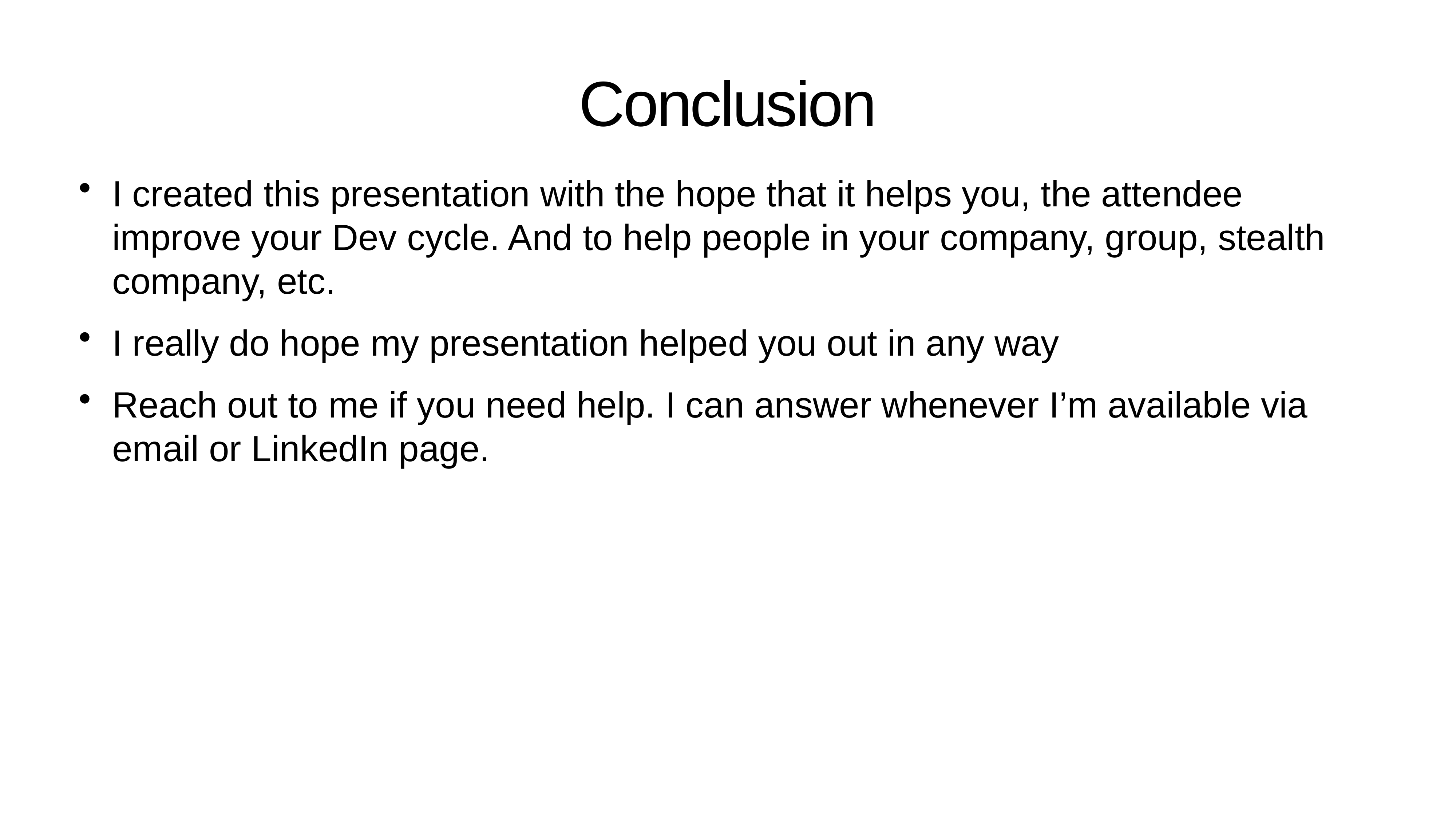

# Conclusion
I created this presentation with the hope that it helps you, the attendee improve your Dev cycle. And to help people in your company, group, stealth company, etc.
I really do hope my presentation helped you out in any way
Reach out to me if you need help. I can answer whenever I’m available via email or LinkedIn page.